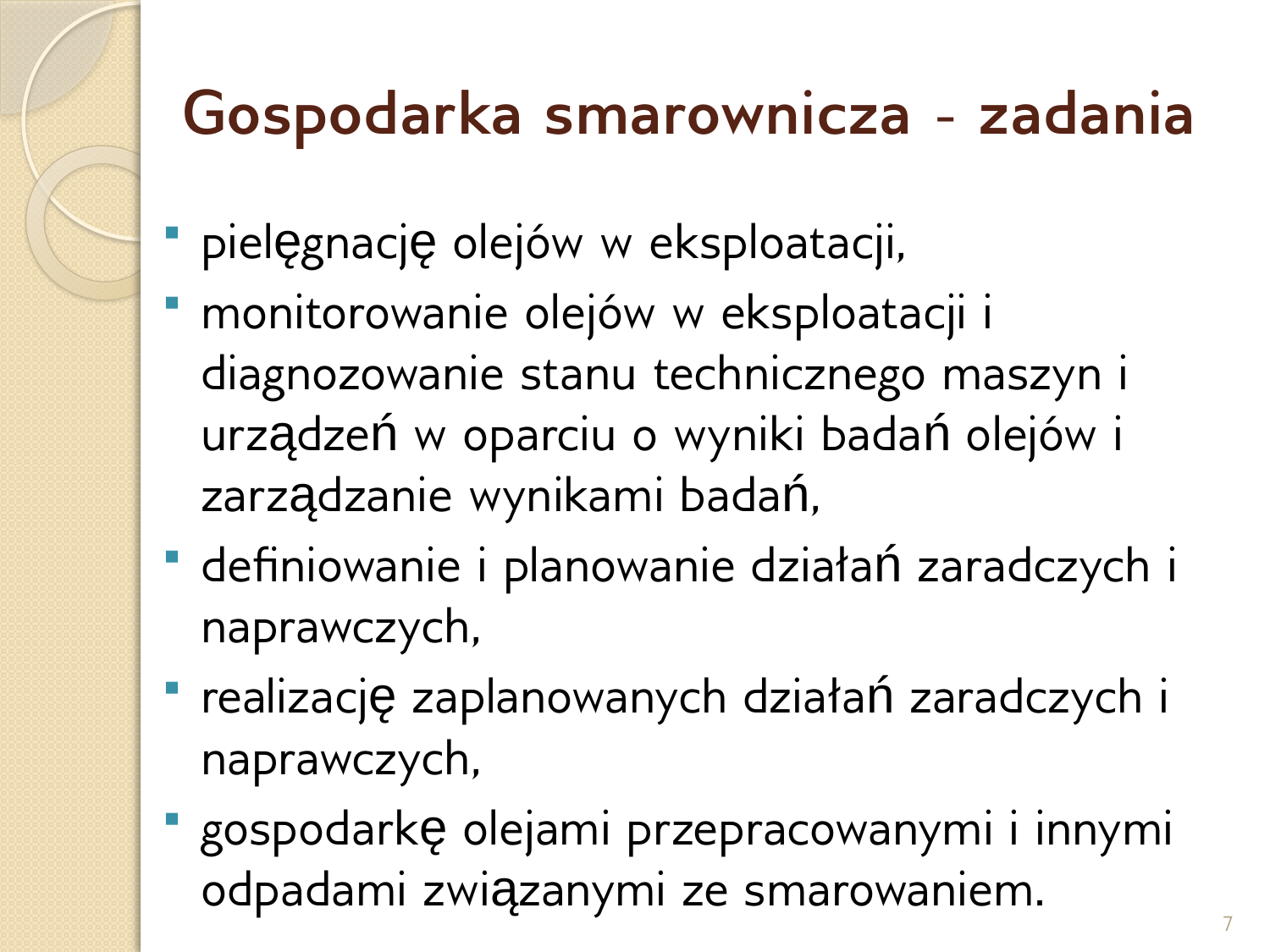

# Gospodarka smarownicza - zadania
pielęgnację olejów w eksploatacji,
monitorowanie olejów w eksploatacji i diagnozowanie stanu technicznego maszyn i urządzeń w oparciu o wyniki badań olejów i zarządzanie wynikami badań,
definiowanie i planowanie działań zaradczych i naprawczych,
realizację zaplanowanych działań zaradczych i naprawczych,
gospodarkę olejami przepracowanymi i innymi odpadami związanymi ze smarowaniem.

7